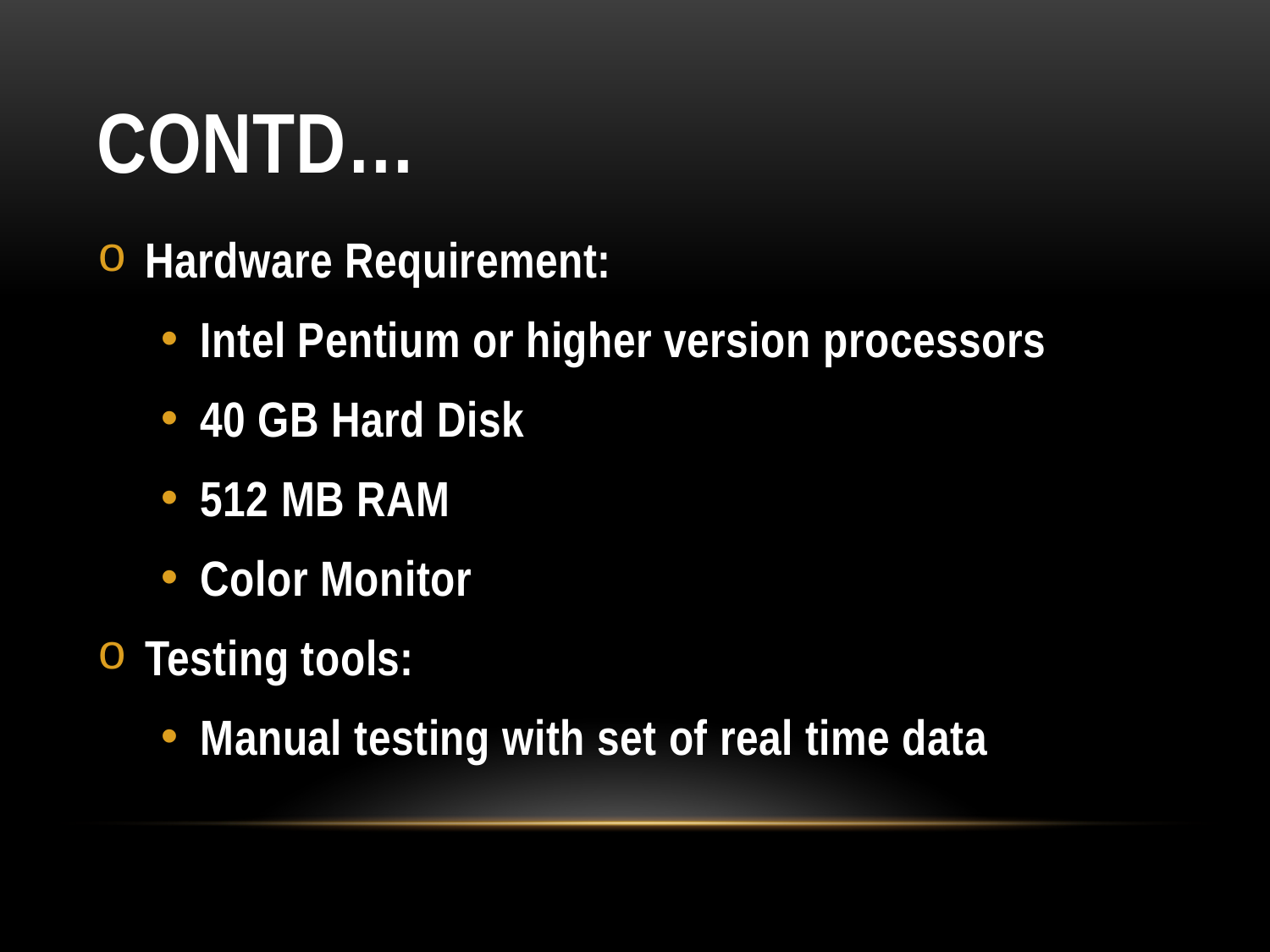

# CONTD…
Hardware Requirement:
Intel Pentium or higher version processors
40 GB Hard Disk
512 MB RAM
Color Monitor
Testing tools:
Manual testing with set of real time data